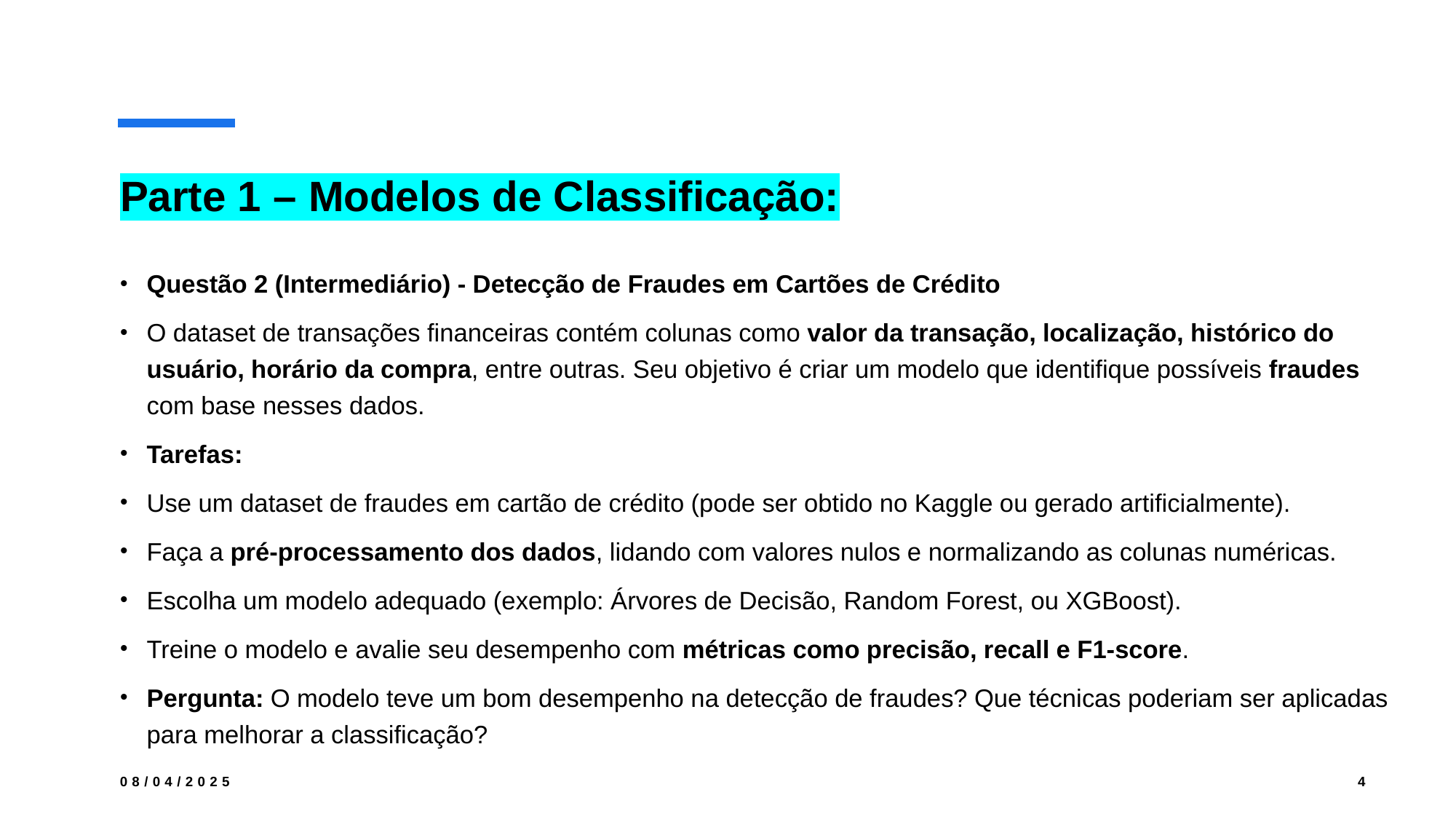

# Parte 1 – Modelos de Classificação:
Questão 2 (Intermediário) - Detecção de Fraudes em Cartões de Crédito
O dataset de transações financeiras contém colunas como valor da transação, localização, histórico do usuário, horário da compra, entre outras. Seu objetivo é criar um modelo que identifique possíveis fraudes com base nesses dados.
Tarefas:
Use um dataset de fraudes em cartão de crédito (pode ser obtido no Kaggle ou gerado artificialmente).
Faça a pré-processamento dos dados, lidando com valores nulos e normalizando as colunas numéricas.
Escolha um modelo adequado (exemplo: Árvores de Decisão, Random Forest, ou XGBoost).
Treine o modelo e avalie seu desempenho com métricas como precisão, recall e F1-score.
Pergunta: O modelo teve um bom desempenho na detecção de fraudes? Que técnicas poderiam ser aplicadas para melhorar a classificação?

08/04/2025

4